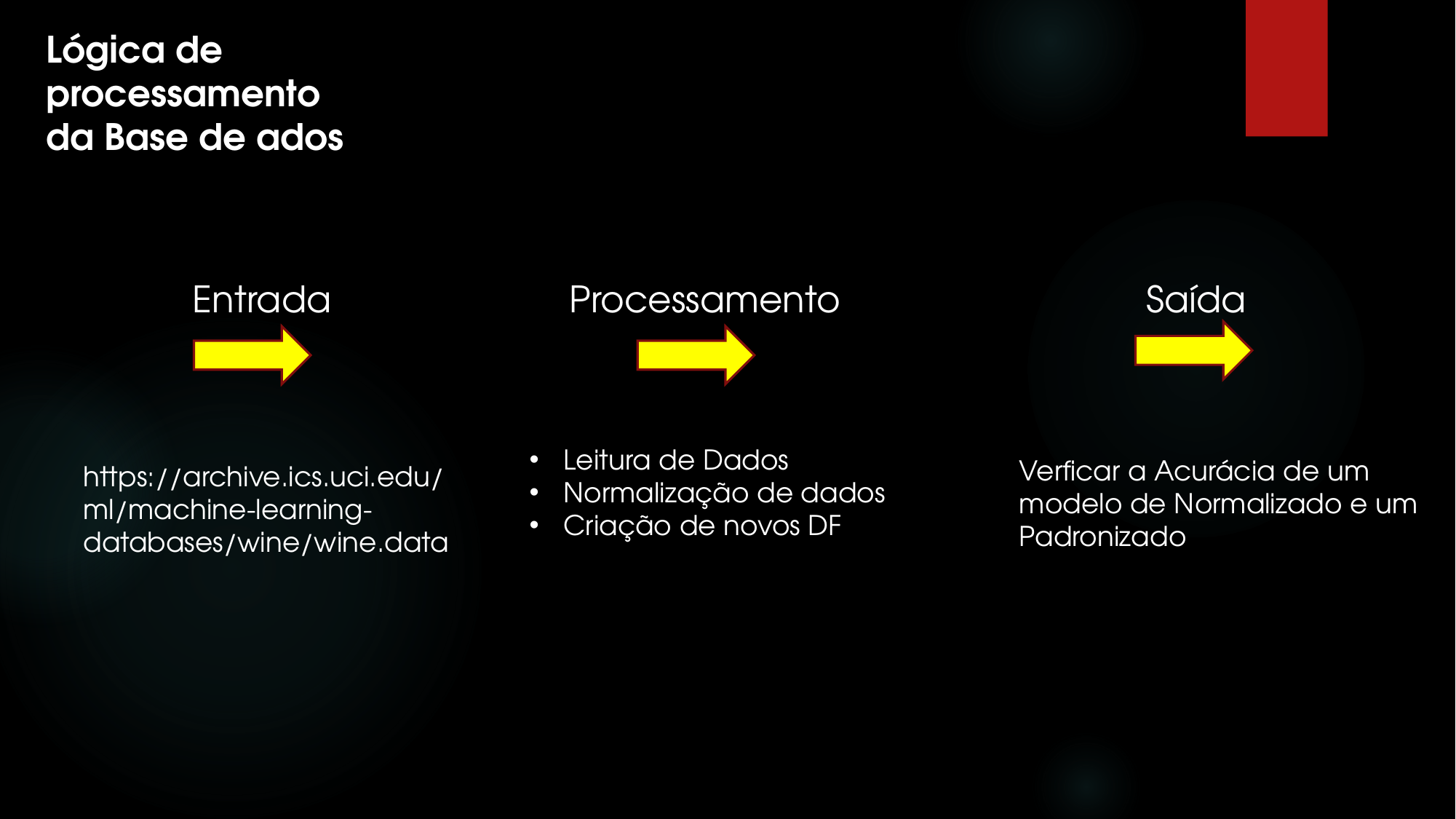

Lógica de processamento  da Base de ados
Entrada
Processamento
Saída

Leitura de Dados
Normalização de dados
Criação de novos DF

Verficar a Acurácia de um modelo de Normalizado e um Padronizado
https://archive.ics.uci.edu/ml/machine-learning-databases/wine/wine.data